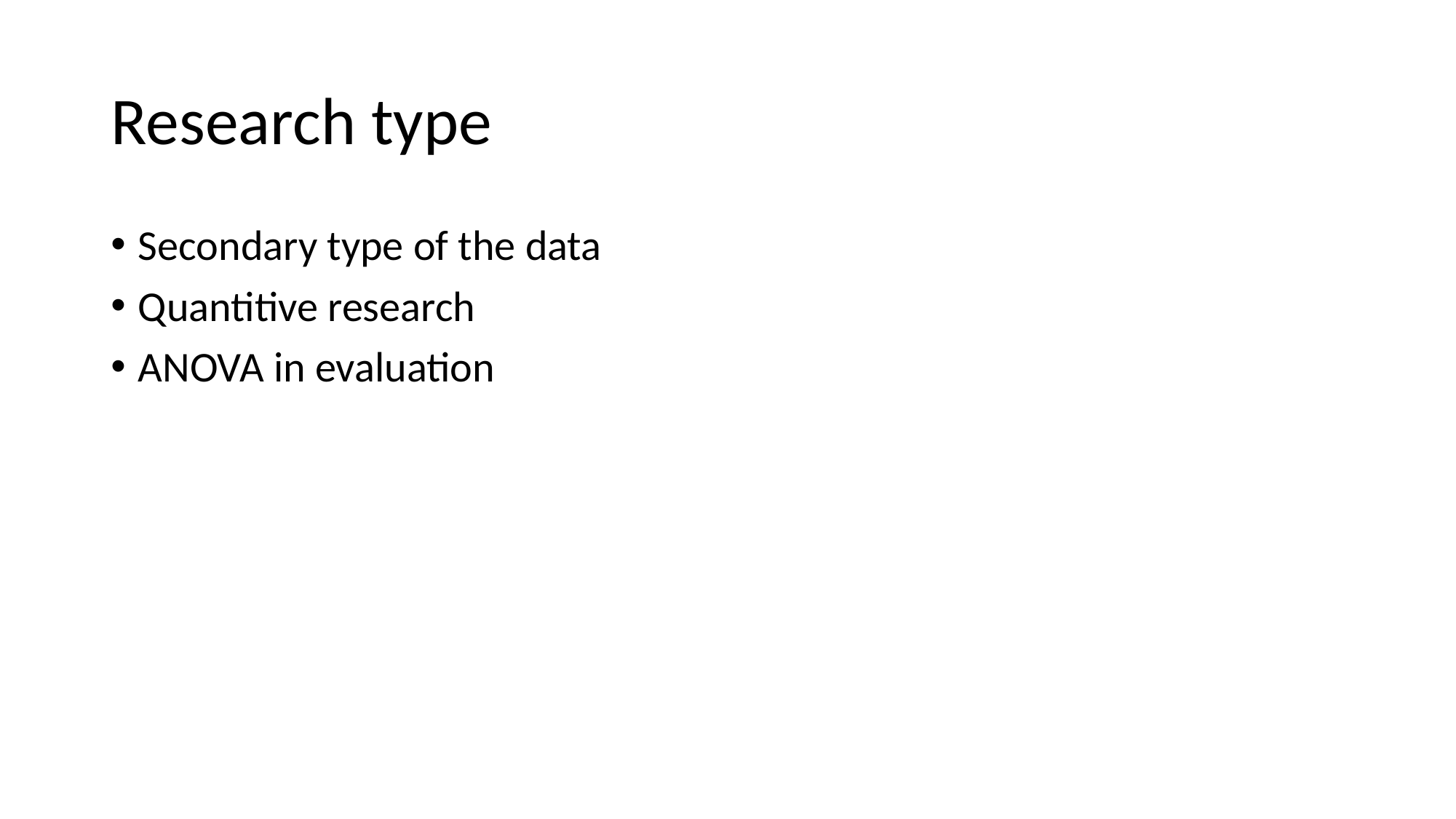

# Research type
Secondary type of the data
Quantitive research
ANOVA in evaluation